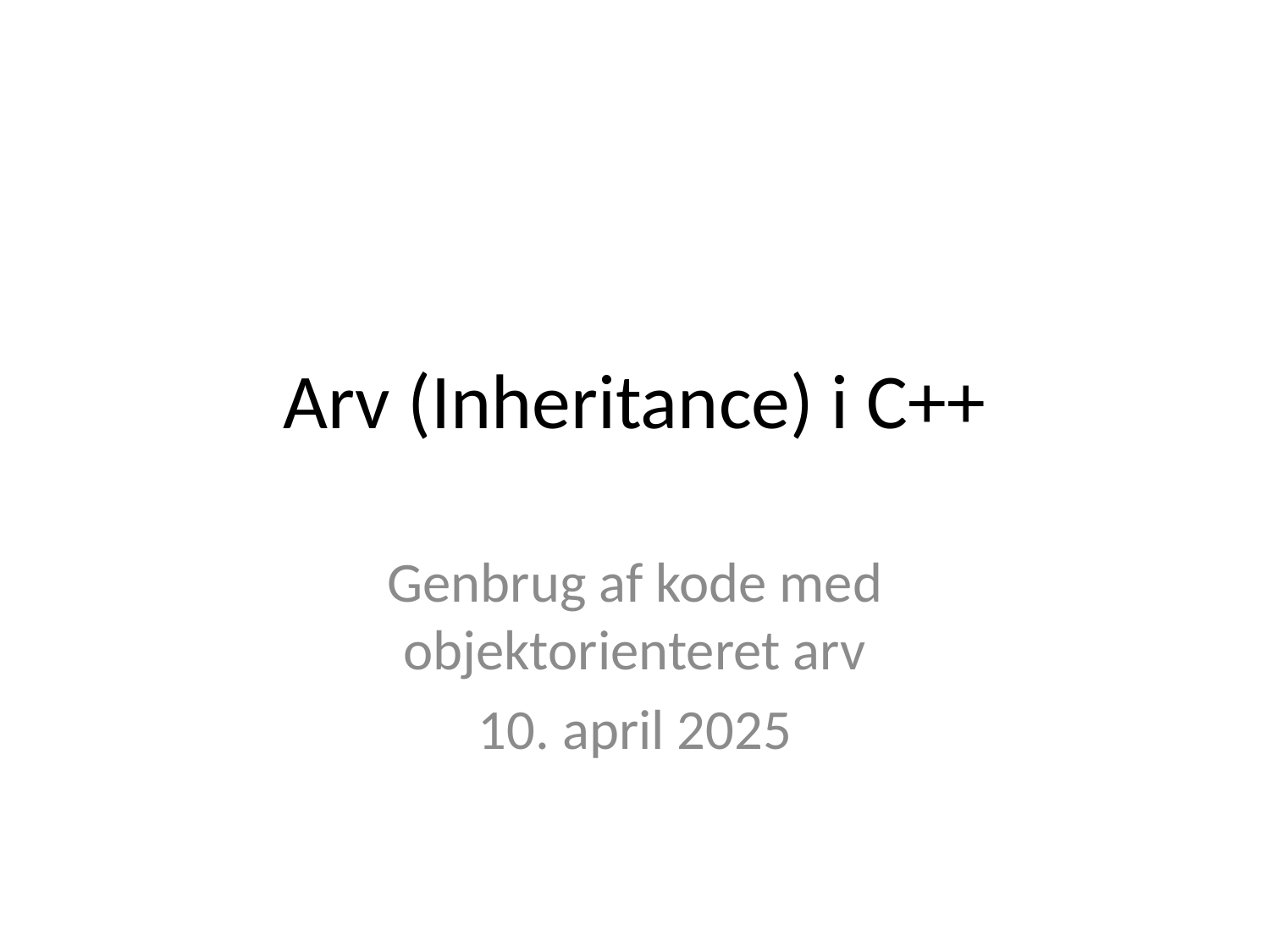

# Arv (Inheritance) i C++
Genbrug af kode med objektorienteret arv
10. april 2025